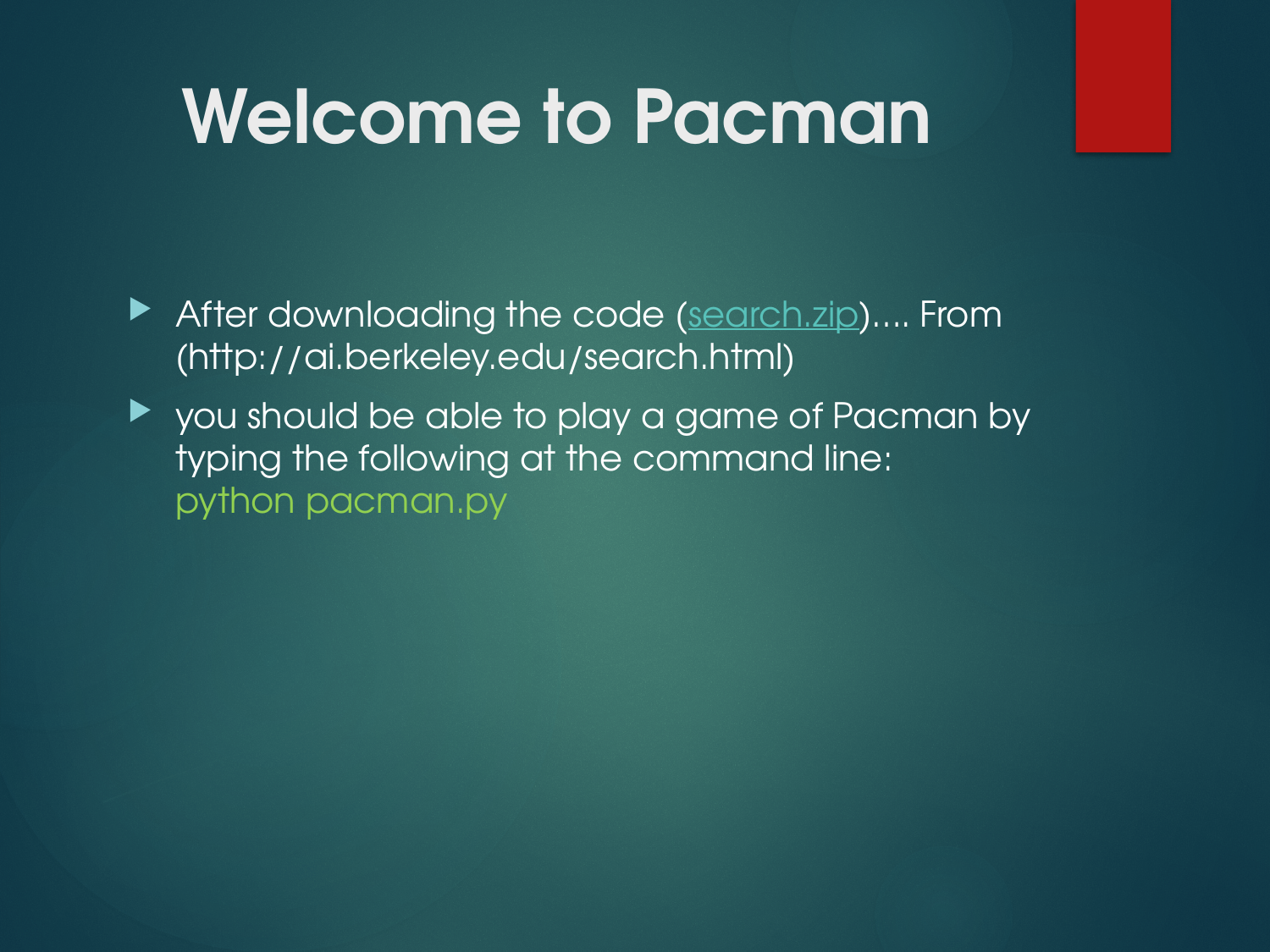

# Welcome to Pacman
After downloading the code (search.zip)…. From (http://ai.berkeley.edu/search.html)
you should be able to play a game of Pacman by typing the following at the command line:
python pacman.py